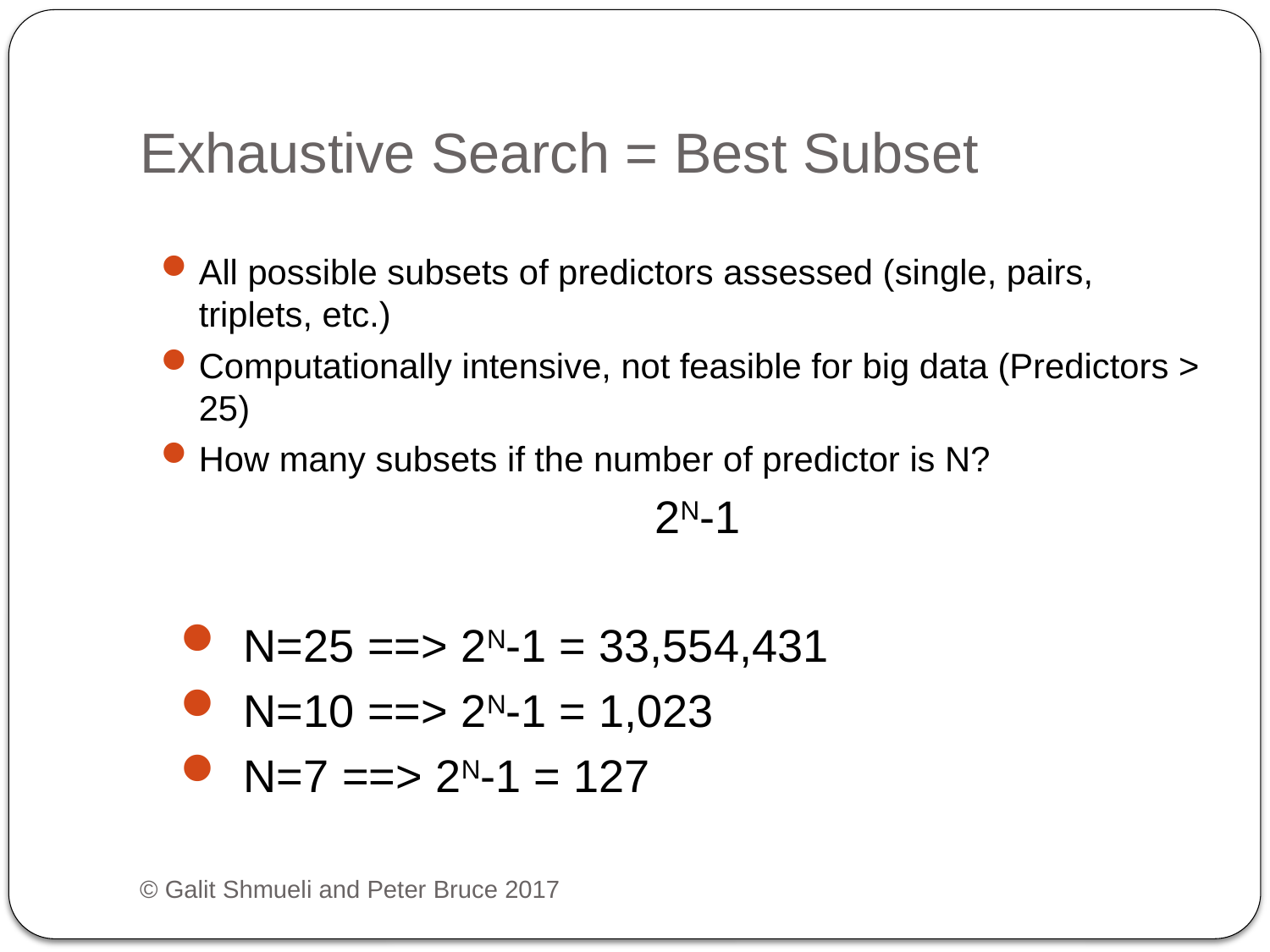

# Exhaustive Search = Best Subset
All possible subsets of predictors assessed (single, pairs, triplets, etc.)
Computationally intensive, not feasible for big data (Predictors > 25)
How many subsets if the number of predictor is N?
2N-1

N=25 ==> 2N-1 = 33,554,431
N=10 ==> 2N-1 = 1,023
N=7 ==> 2N-1 = 127

© Galit Shmueli and Peter Bruce 2017